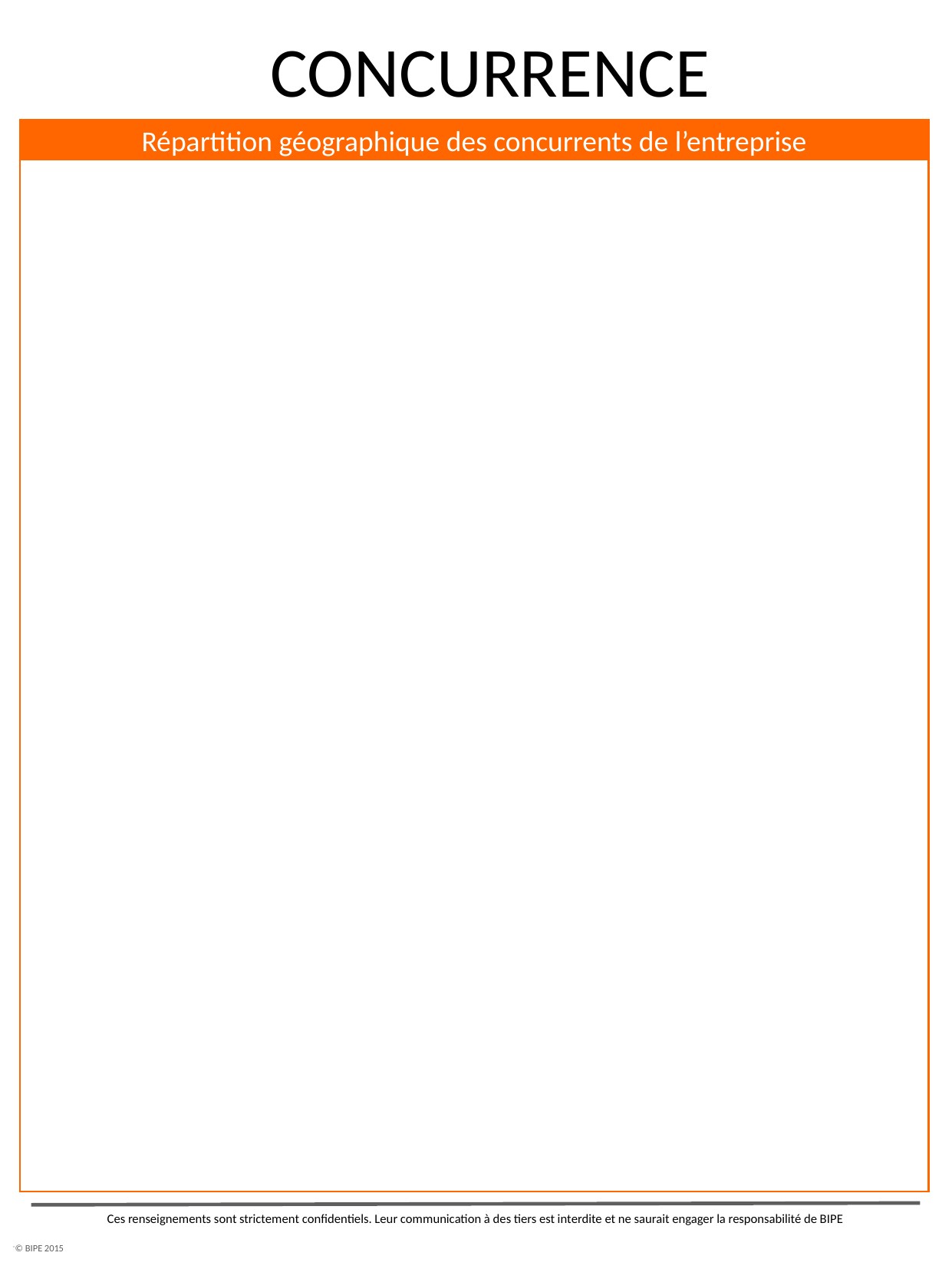

CONCURRENCE
Répartition géographique des concurrents de l’entreprise